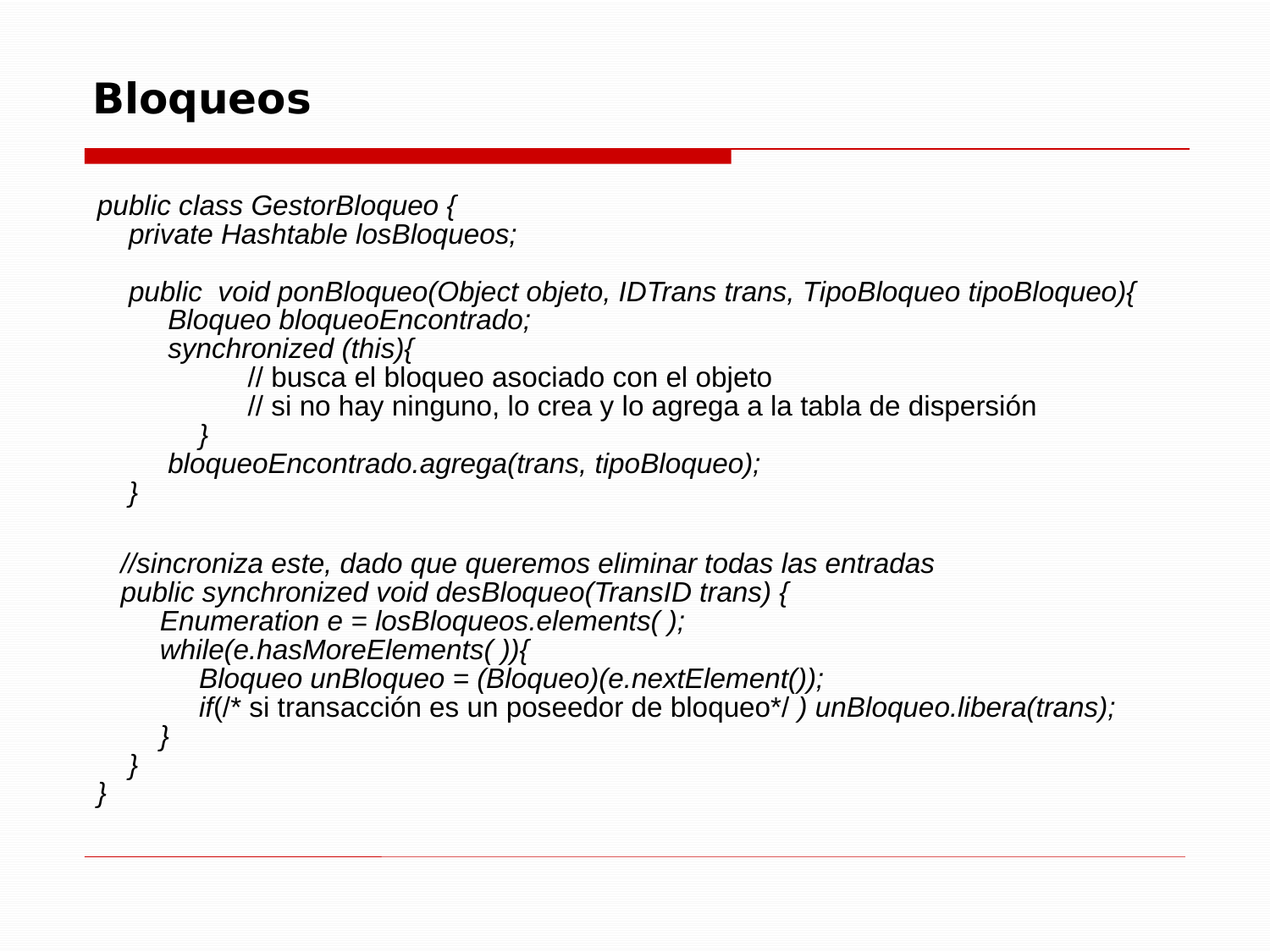

# Bloqueos
public class GestorBloqueo {
    private Hashtable losBloqueos;

    public  void ponBloqueo(Object objeto, IDTrans trans, TipoBloqueo tipoBloqueo){
         Bloqueo bloqueoEncontrado;
         synchronized (this){
	   // busca el bloqueo asociado con el objeto
       	   // si no hay ninguno, lo crea y lo agrega a la tabla de dispersión
             }
         bloqueoEncontrado.agrega(trans, tipoBloqueo);
    }

   //sincroniza este, dado que queremos eliminar todas las entradas
   public synchronized void desBloqueo(TransID trans) {
        Enumeration e = losBloqueos.elements( );
        while(e.hasMoreElements( )){
             Bloqueo unBloqueo = (Bloqueo)(e.nextElement());
             if(/* si transacción es un poseedor de bloqueo*/ ) unBloqueo.libera(trans);
        }
    }
}